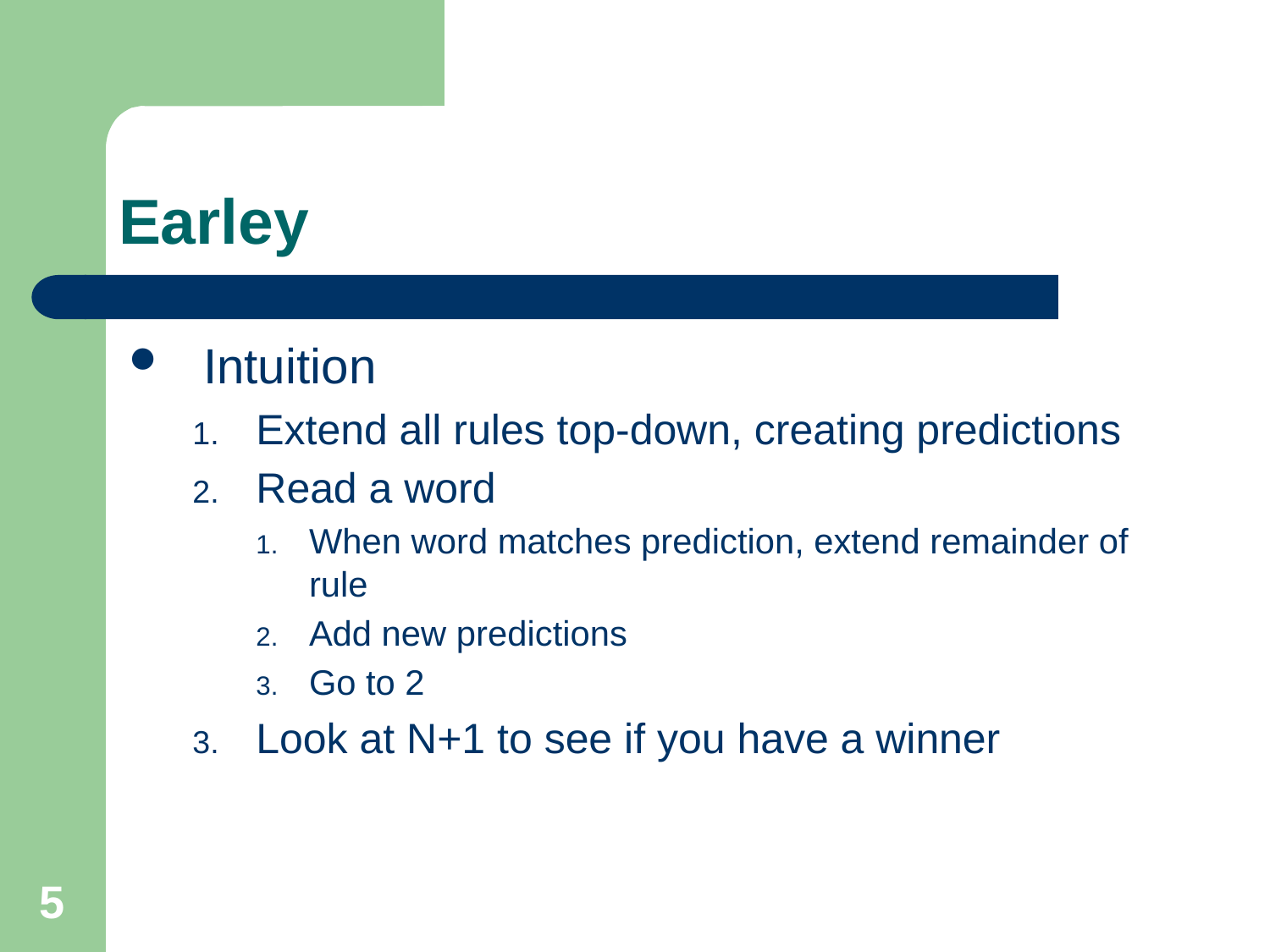

# Earley
Intuition
Extend all rules top-down, creating predictions
Read a word
When word matches prediction, extend remainder of rule
Add new predictions
Go to 2
Look at N+1 to see if you have a winner

5